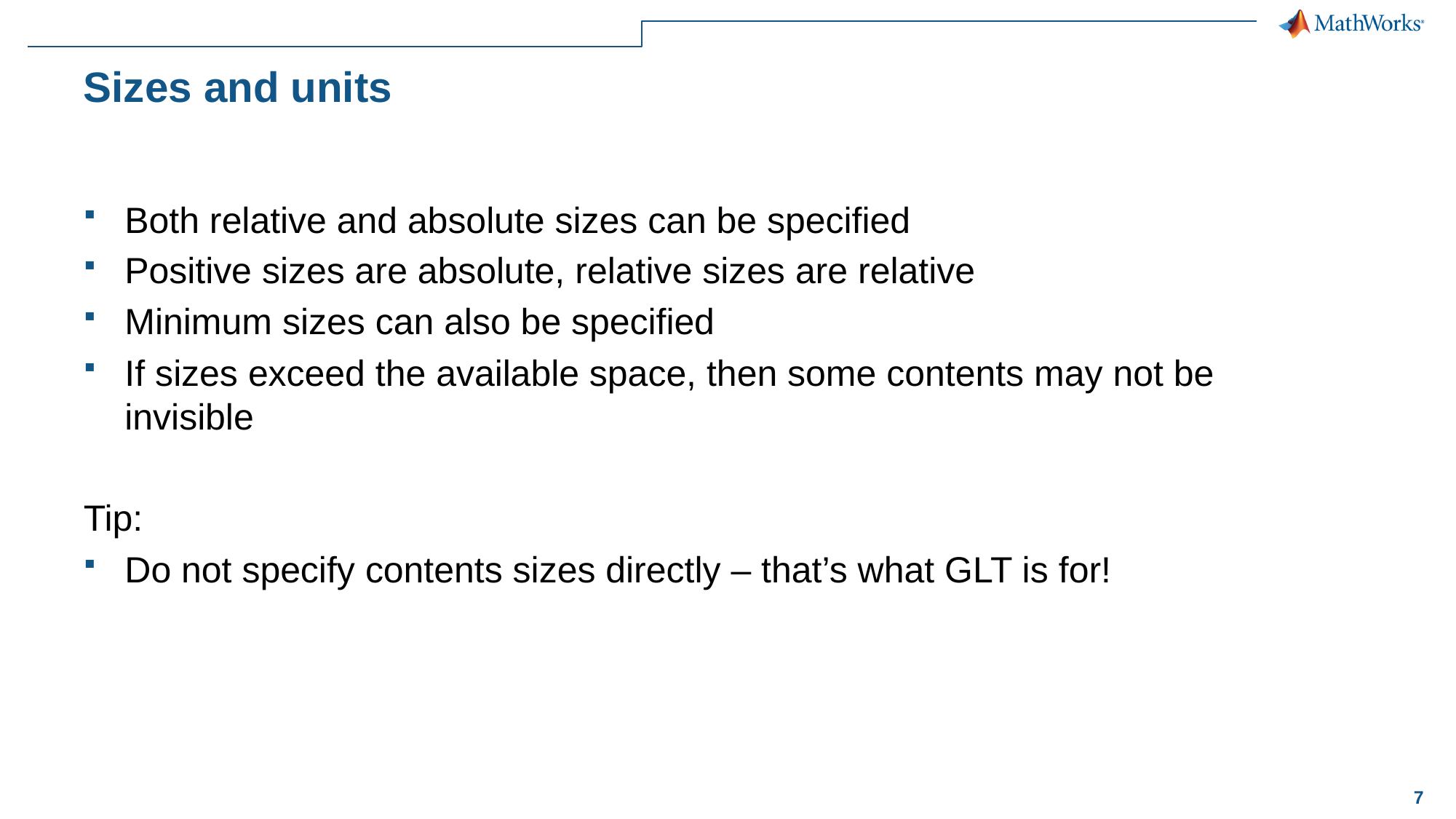

# Sizes and units
Both relative and absolute sizes can be specified
Positive sizes are absolute, relative sizes are relative
Minimum sizes can also be specified
If sizes exceed the available space, then some contents may not be invisible

Tip:
Do not specify contents sizes directly – that’s what GLT is for!